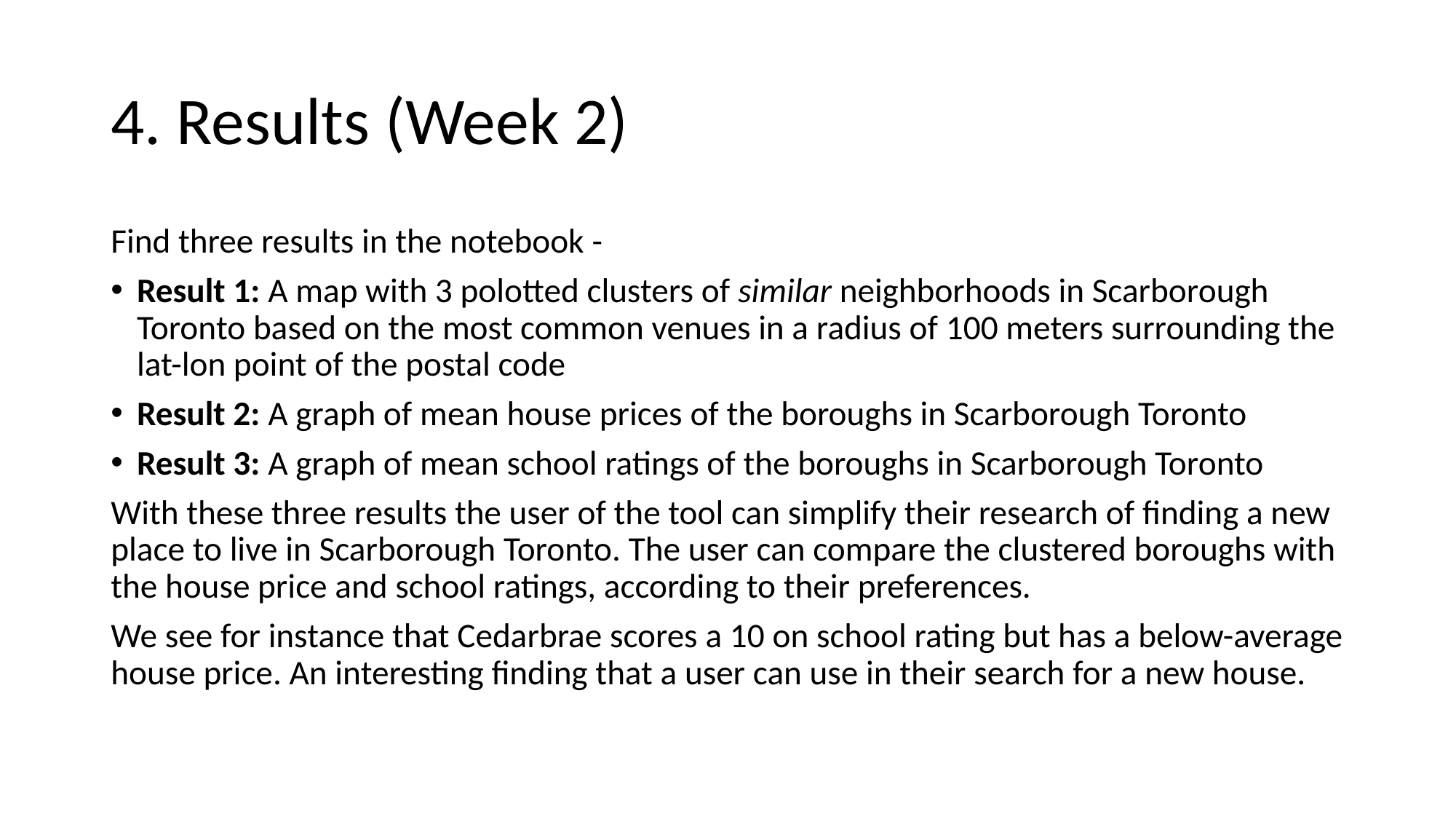

# 4. Results (Week 2)
Find three results in the notebook -
Result 1: A map with 3 polotted clusters of similar neighborhoods in Scarborough Toronto based on the most common venues in a radius of 100 meters surrounding the lat-lon point of the postal code
Result 2: A graph of mean house prices of the boroughs in Scarborough Toronto
Result 3: A graph of mean school ratings of the boroughs in Scarborough Toronto
With these three results the user of the tool can simplify their research of finding a new place to live in Scarborough Toronto. The user can compare the clustered boroughs with the house price and school ratings, according to their preferences.
We see for instance that Cedarbrae scores a 10 on school rating but has a below-average house price. An interesting finding that a user can use in their search for a new house.